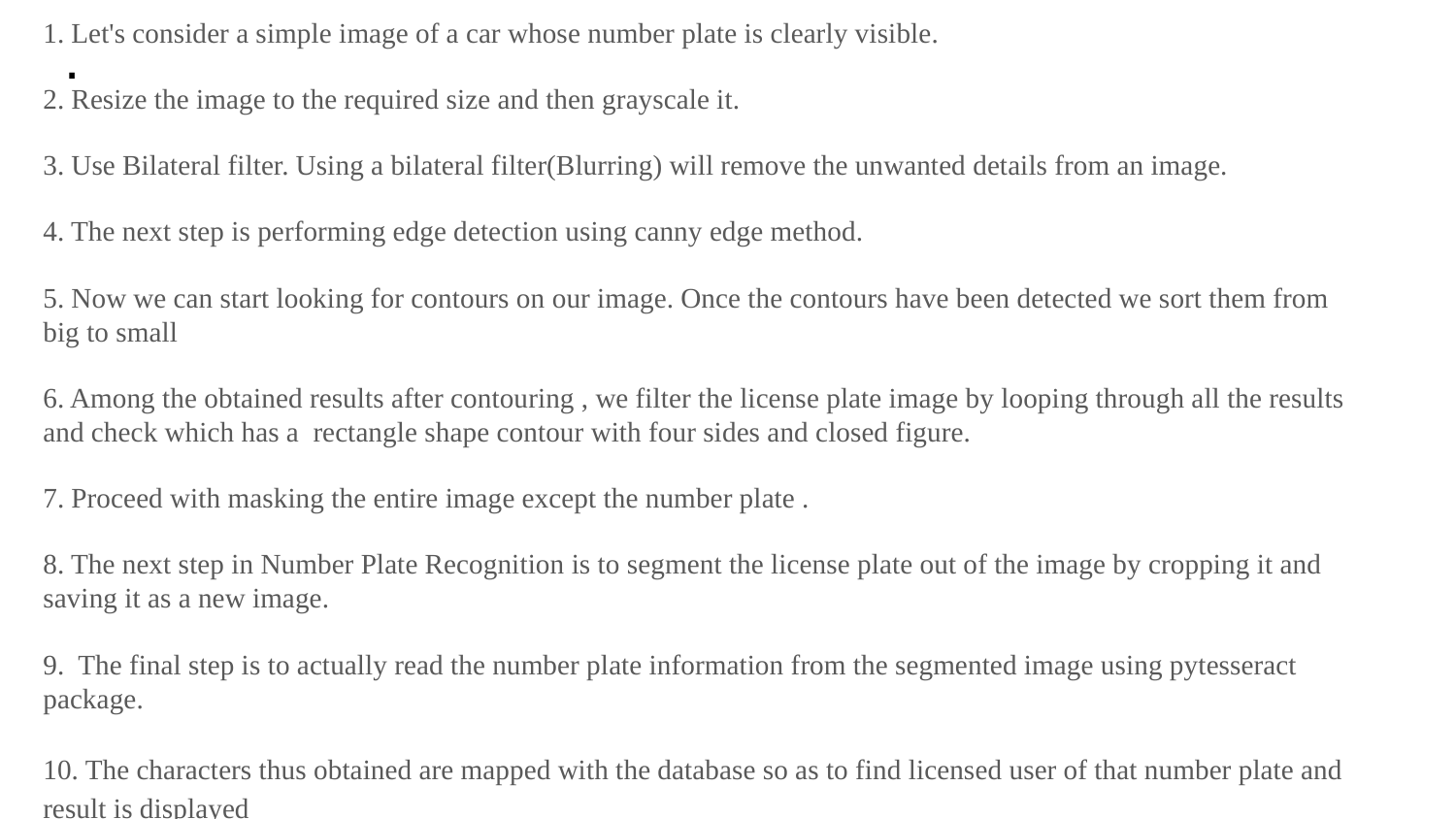

1. Let's consider a simple image of a car whose number plate is clearly visible.
2. Resize the image to the required size and then grayscale it.
3. Use Bilateral filter. Using a bilateral filter(Blurring) will remove the unwanted details from an image.
4. The next step is performing edge detection using canny edge method.
5. Now we can start looking for contours on our image. Once the contours have been detected we sort them from big to small
6. Among the obtained results after contouring , we filter the license plate image by looping through all the results and check which has a  rectangle shape contour with four sides and closed figure.
7. Proceed with masking the entire image except the number plate .
8. The next step in Number Plate Recognition is to segment the license plate out of the image by cropping it and saving it as a new image.
9.  The final step is to actually read the number plate information from the segmented image using pytesseract package.
10. The characters thus obtained are mapped with the database so as to find licensed user of that number plate and result is displayed
# .